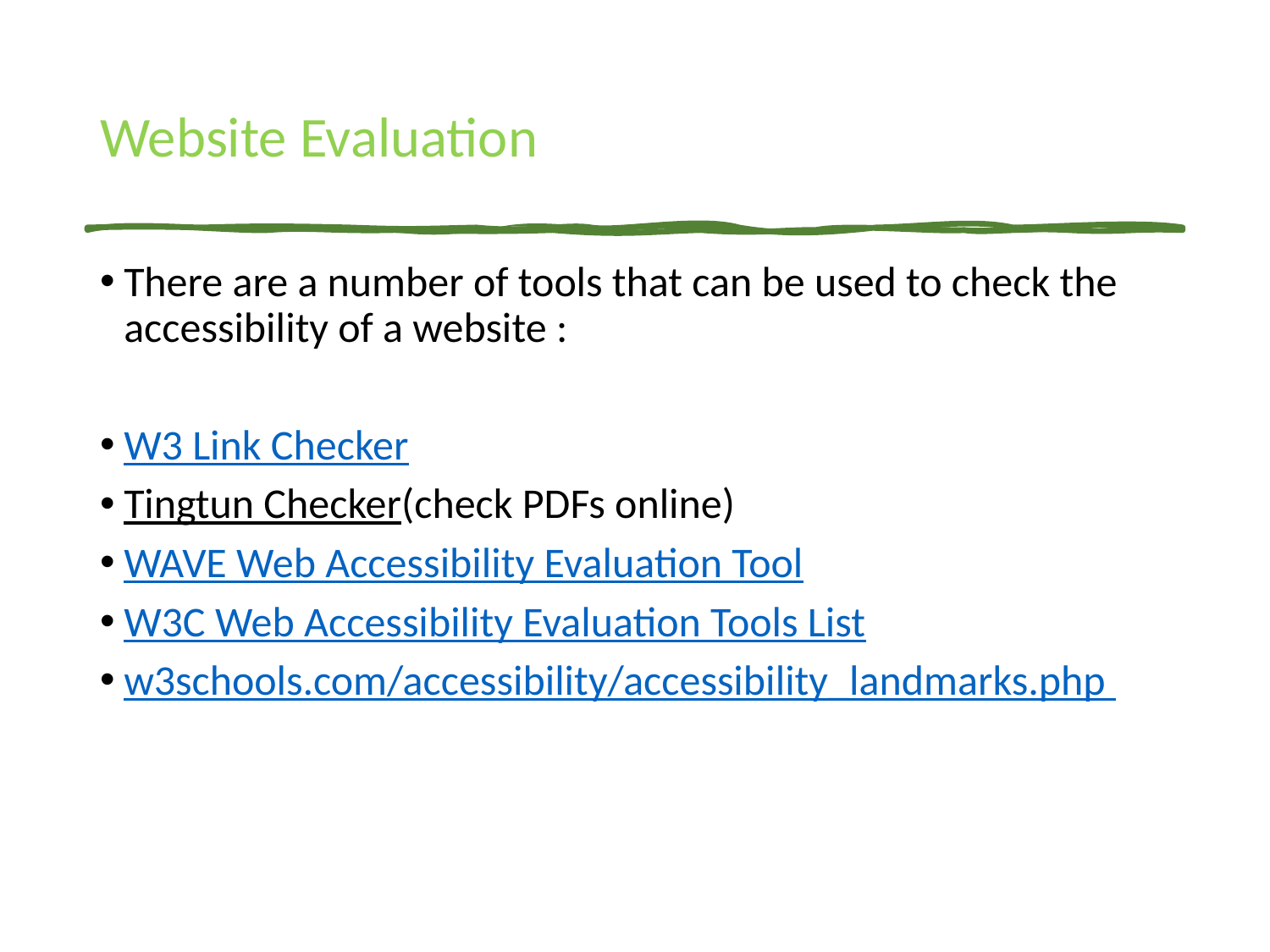

# Website Evaluation
There are a number of tools that can be used to check the accessibility of a website :

W3 Link Checker
Tingtun Checker(check PDFs online)
WAVE Web Accessibility Evaluation Tool
W3C Web Accessibility Evaluation Tools List
w3schools.com/accessibility/accessibility_landmarks.php